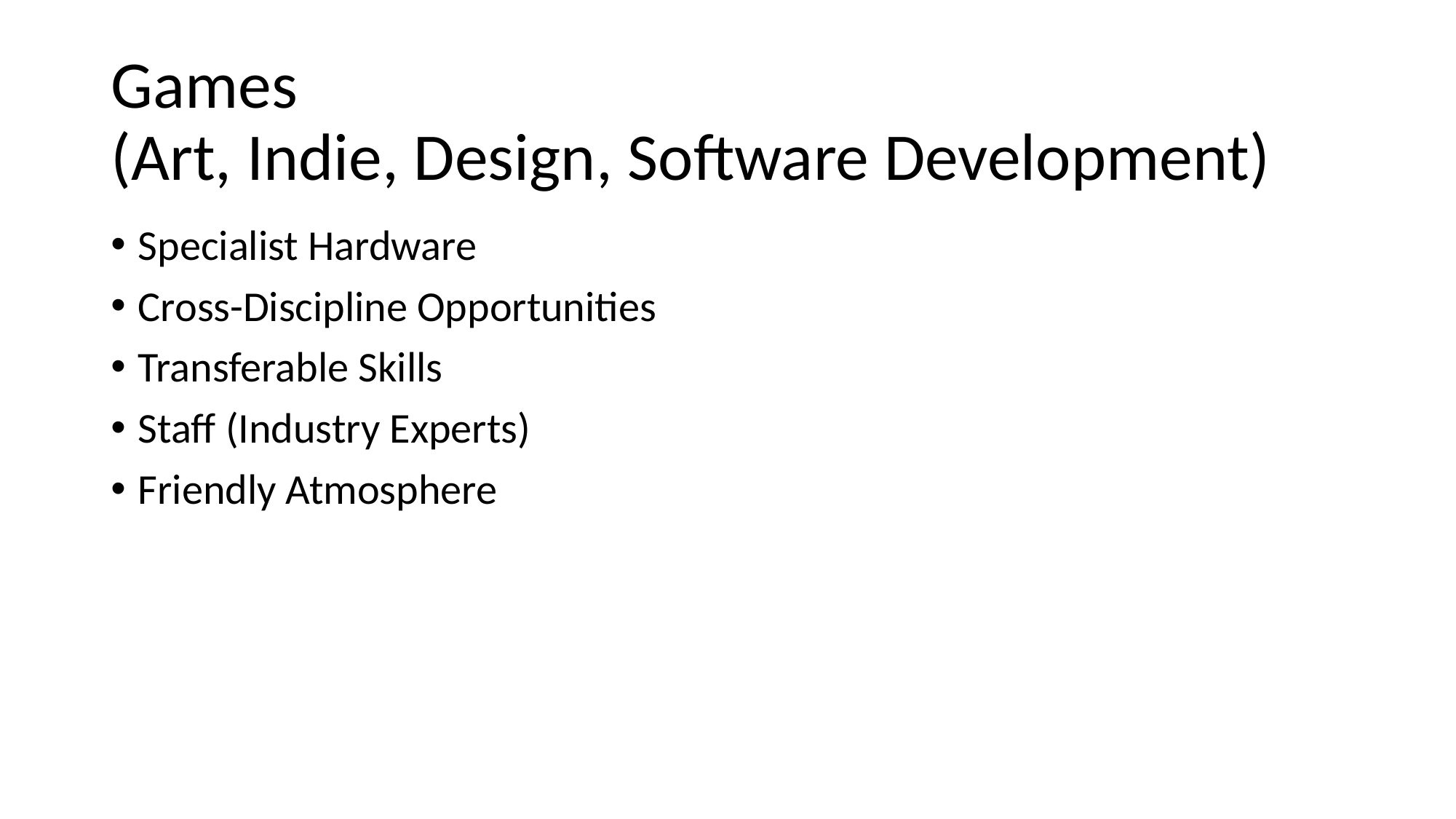

# Games (Art, Indie, Design, Software Development)
Specialist Hardware
Cross-Discipline Opportunities
Transferable Skills
Staff (Industry Experts)
Friendly Atmosphere